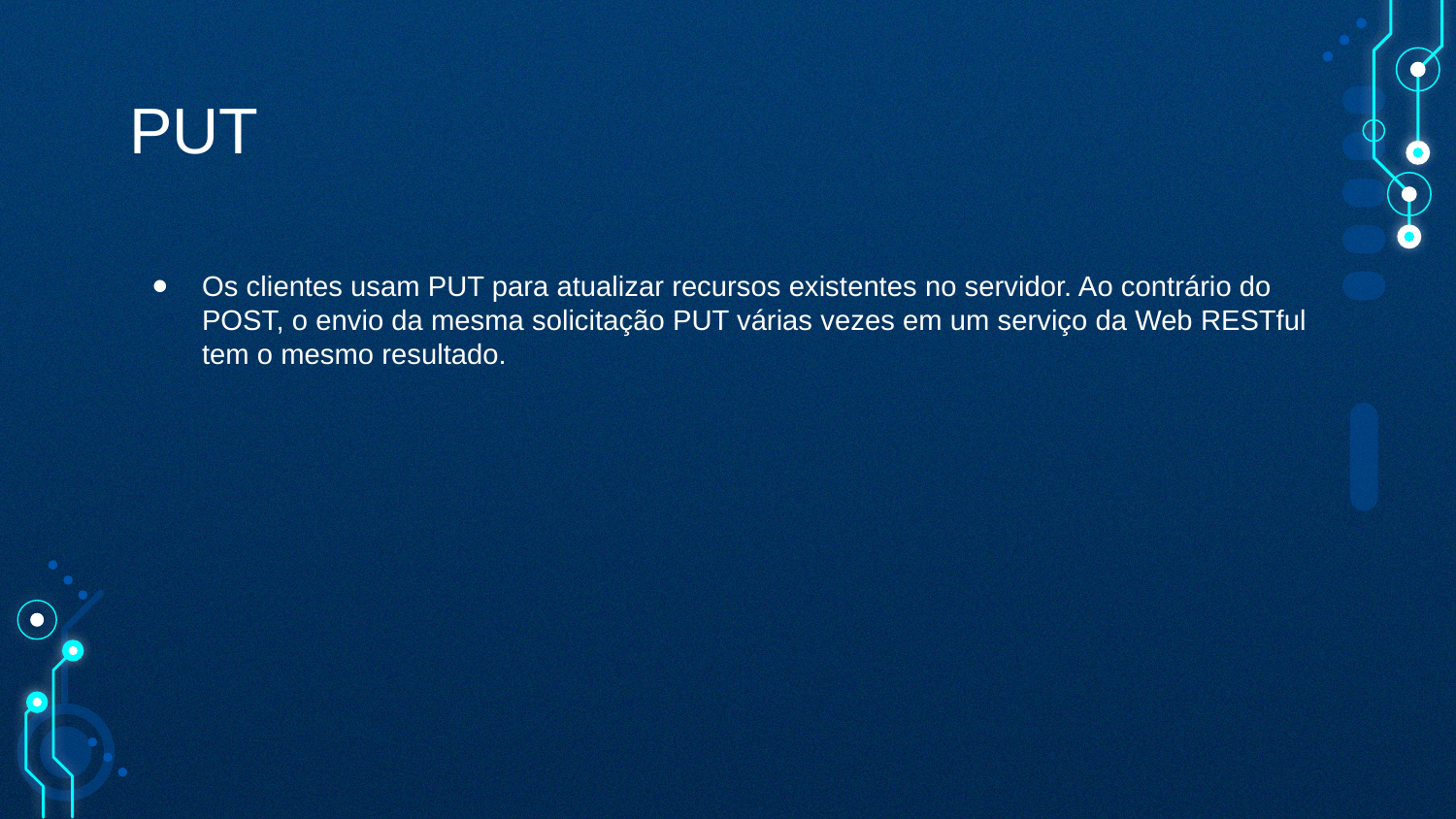

# PUT
Os clientes usam PUT para atualizar recursos existentes no servidor. Ao contrário do POST, o envio da mesma solicitação PUT várias vezes em um serviço da Web RESTful tem o mesmo resultado.